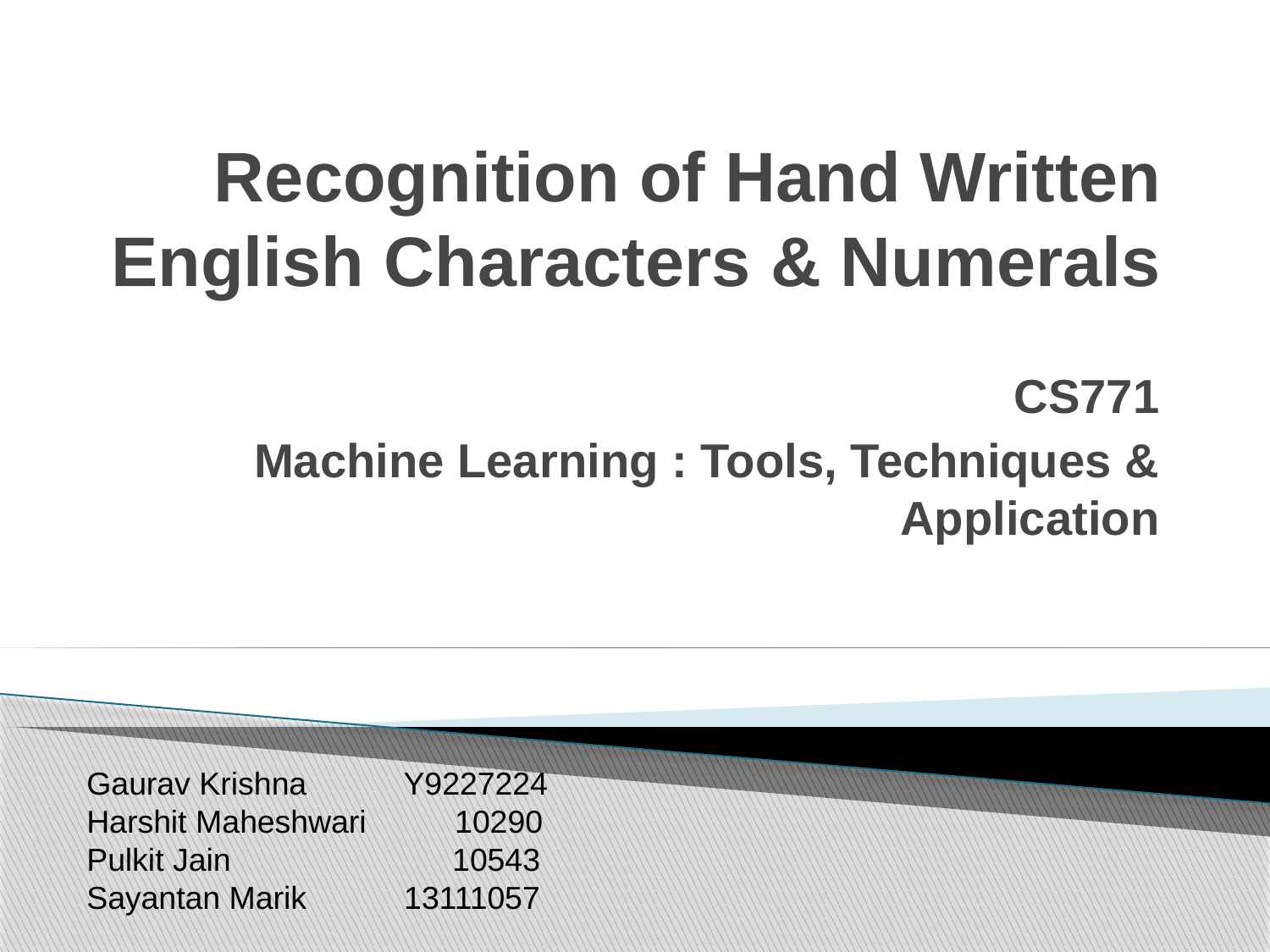

# Recognition of Hand Written English Characters & Numerals
CS771
Machine Learning : Tools, Techniques & Application
Gaurav Krishna           Y9227224
Harshit Maheshwari          10290
Pulkit Jain                         10543
Sayantan Marik           13111057